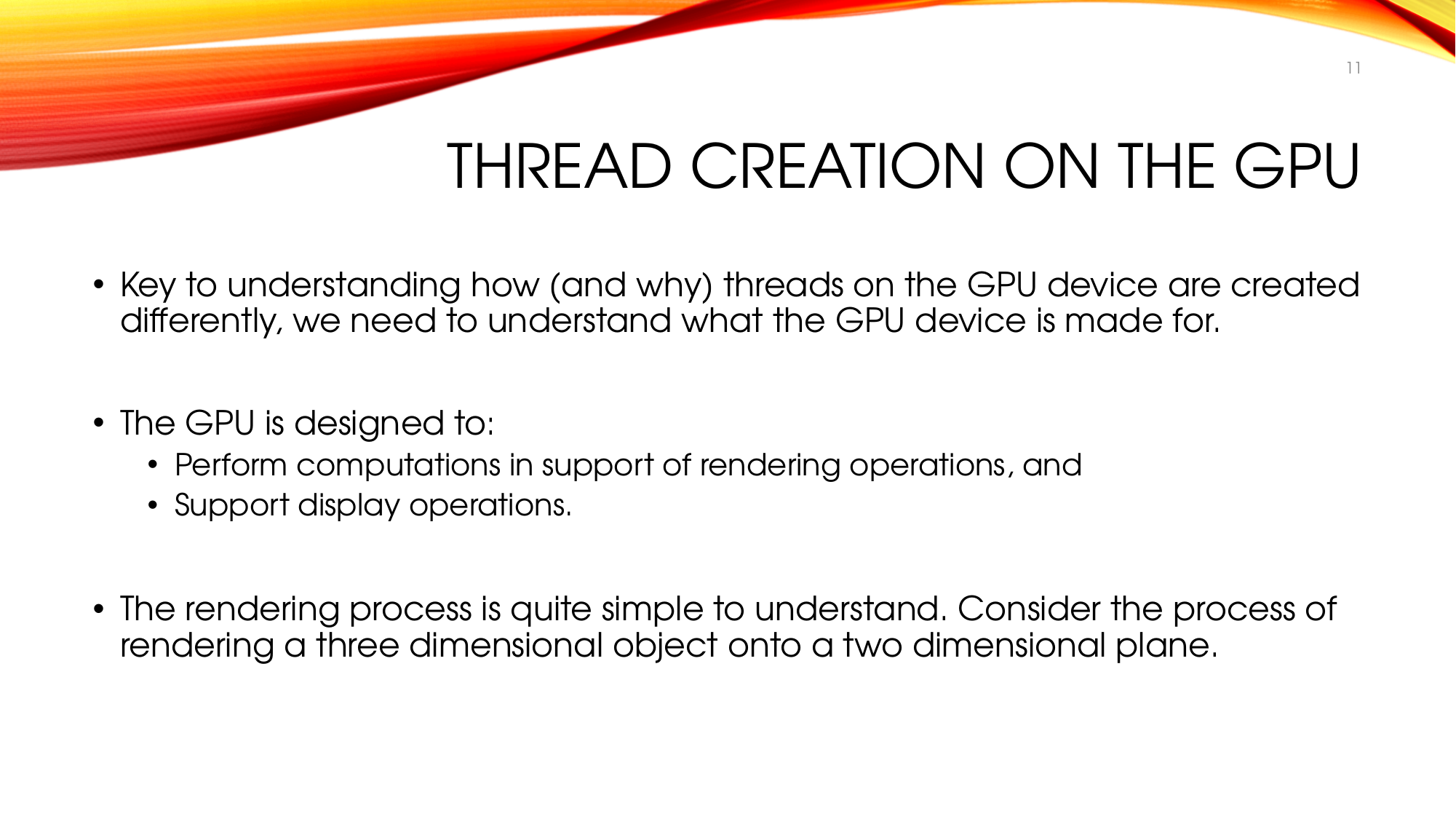

11
# THREAD CREATION ON THE GPU
Key to understanding how (and why) threads on the GPU device are created differently, we need to understand what the GPU device is made for.

The GPU is designed to:
Perform computations in support of rendering operations, and
Support display operations.

The rendering process is quite simple to understand. Consider the process of rendering a three dimensional object onto a two dimensional plane.